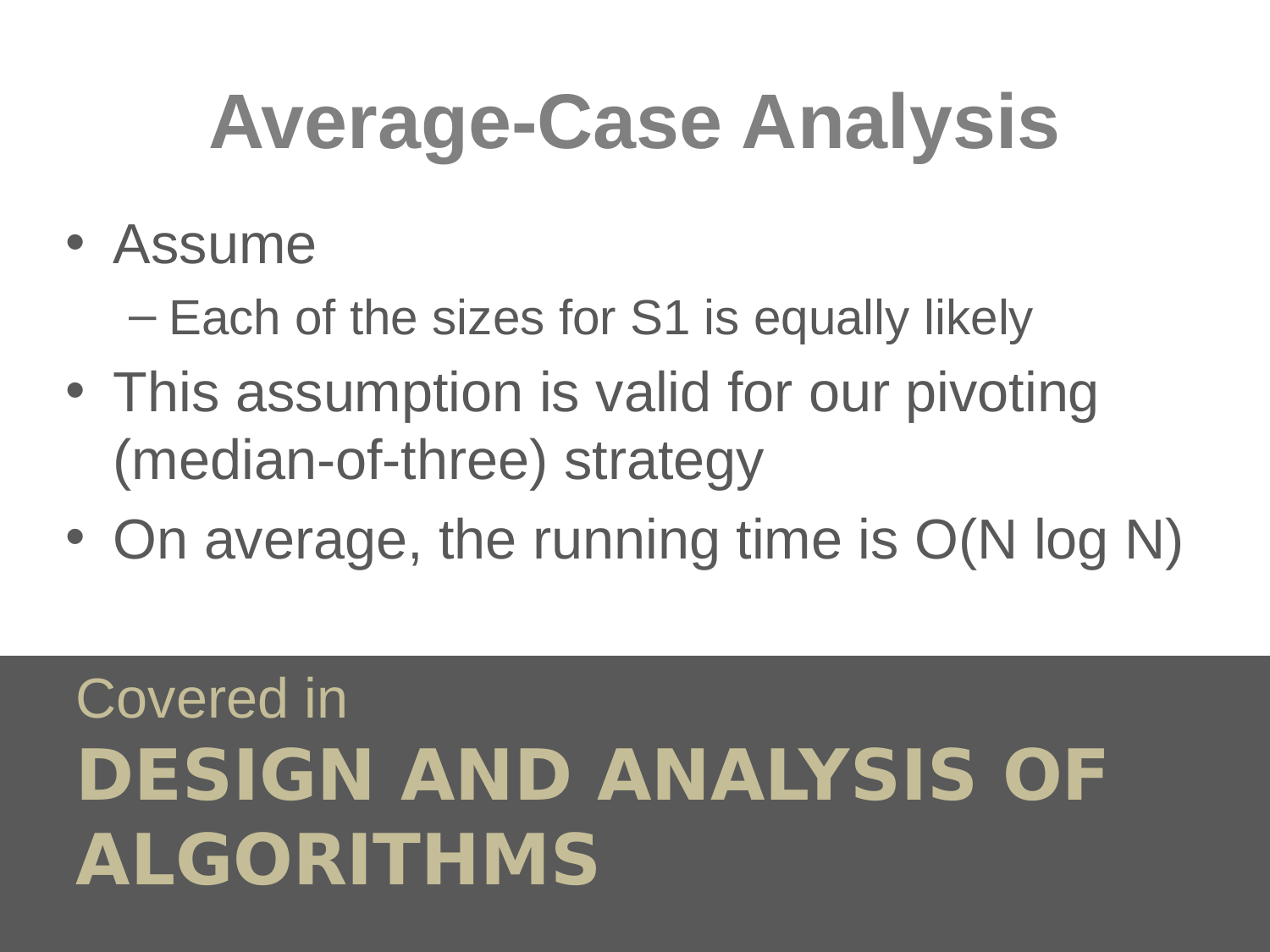

# Average-Case Analysis
Assume
Each of the sizes for S1 is equally likely
This assumption is valid for our pivoting (median-of-three) strategy
On average, the running time is O(N log N)
Covered in
DESIGN AND ANALYSIS OF ALGORITHMS
31